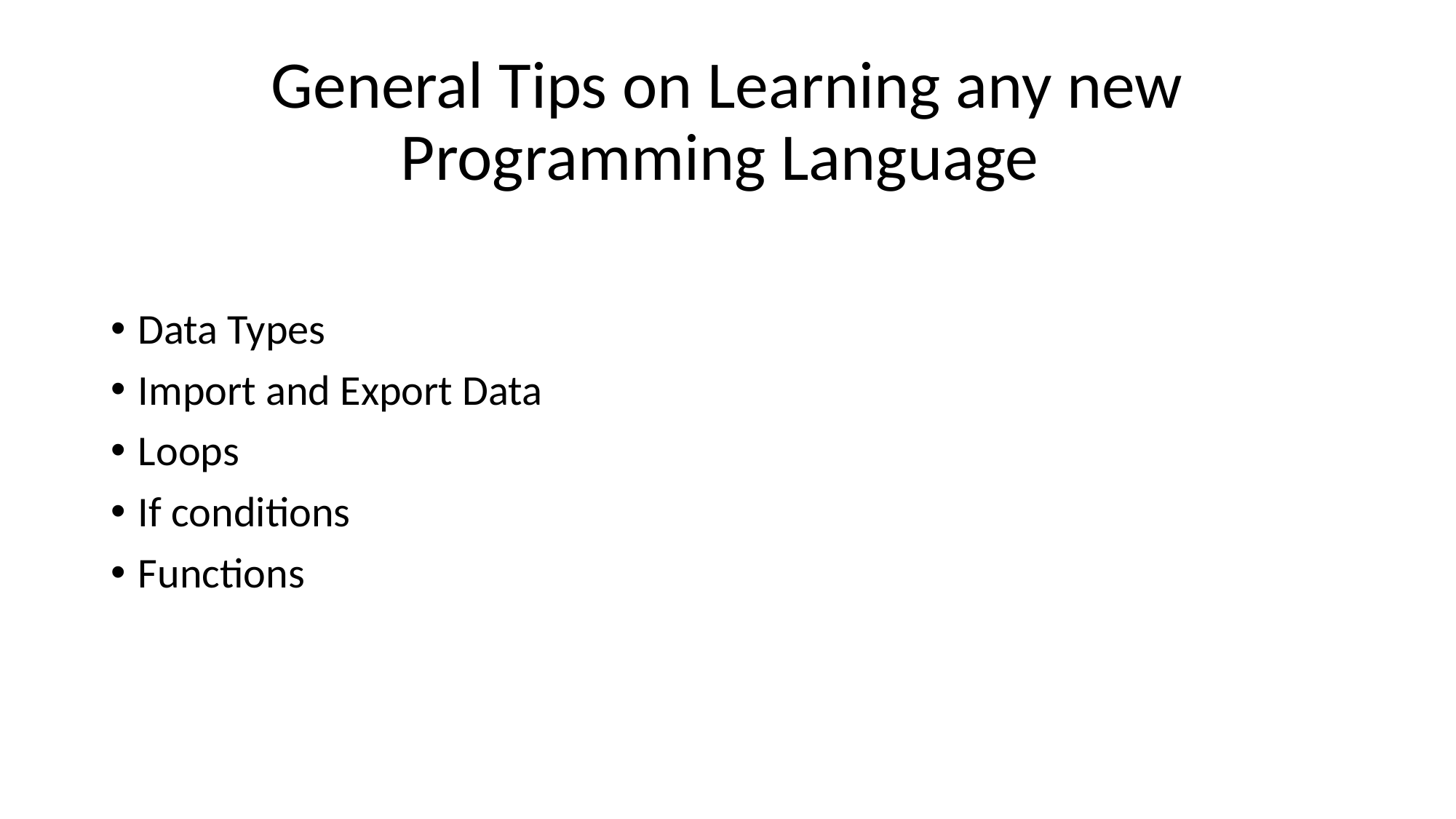

# General Tips on Learning any new Programming Language

Data Types
Import and Export Data
Loops
If conditions
Functions